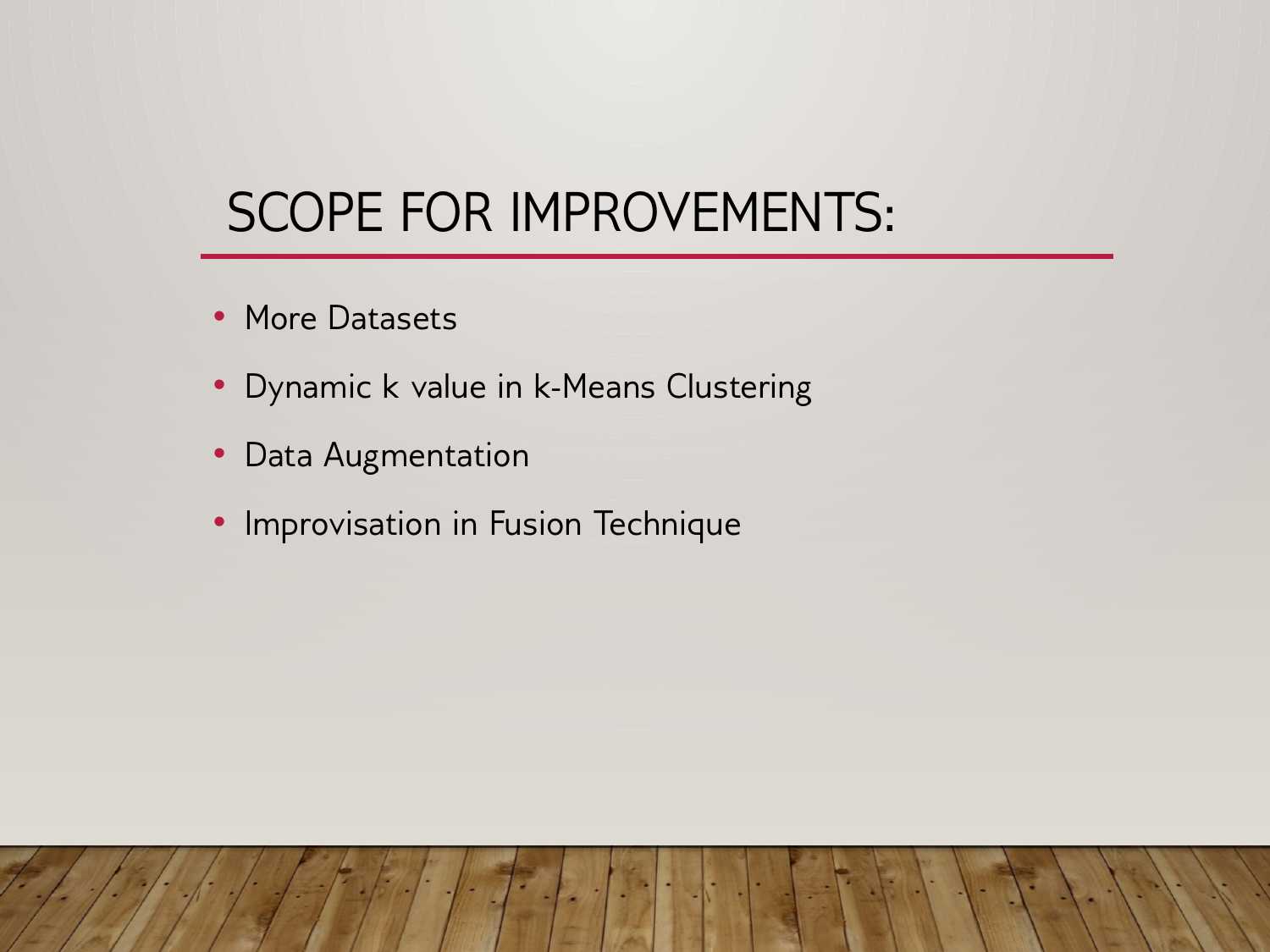

# Scope for Improvements:
More Datasets
Dynamic k value in k-Means Clustering
Data Augmentation
Improvisation in Fusion Technique